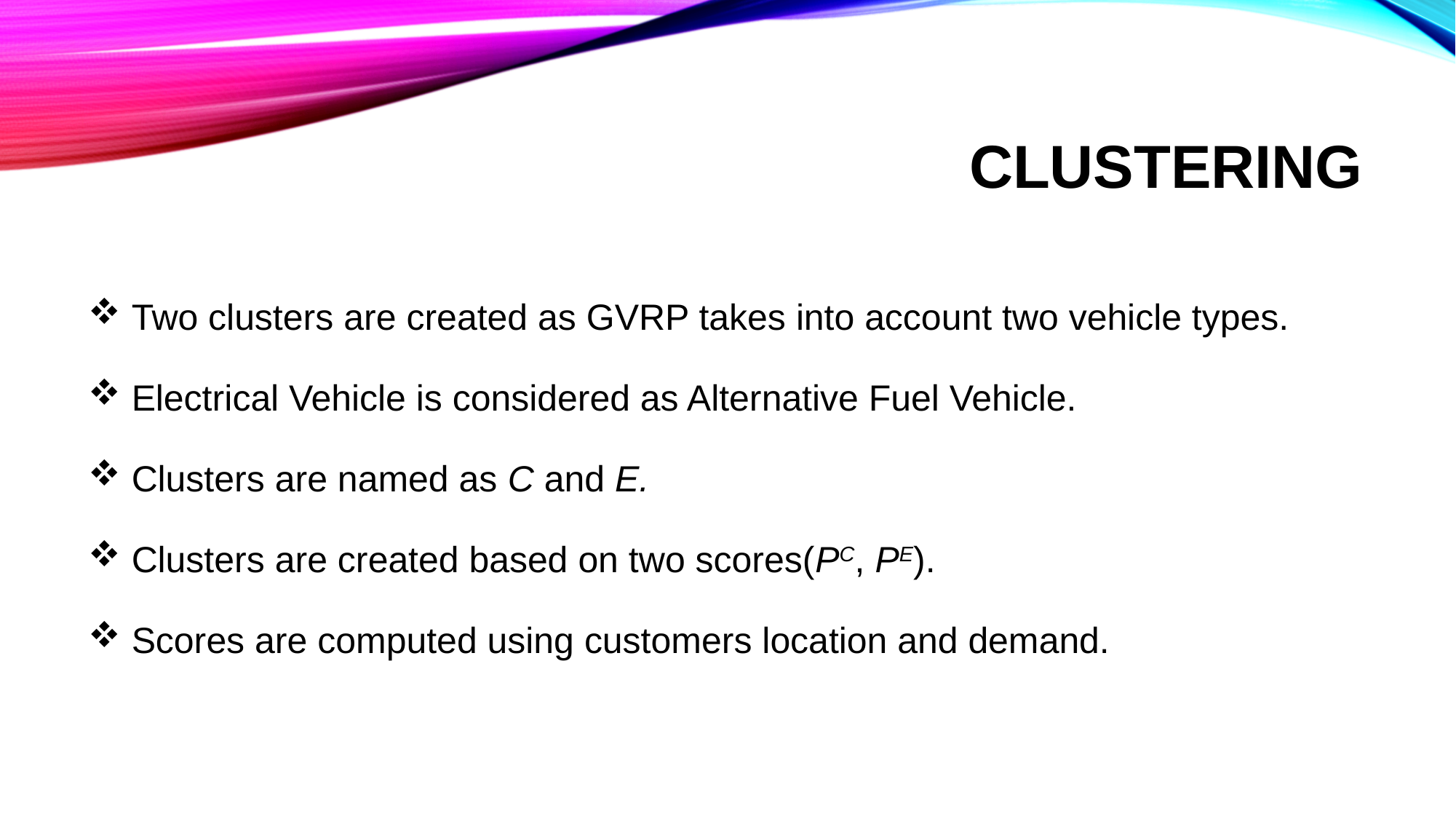

# CLUSTERING
 Two clusters are created as GVRP takes into account two vehicle types.
 Electrical Vehicle is considered as Alternative Fuel Vehicle.
 Clusters are named as C and E.
 Clusters are created based on two scores(PC, PE).
 Scores are computed using customers location and demand.